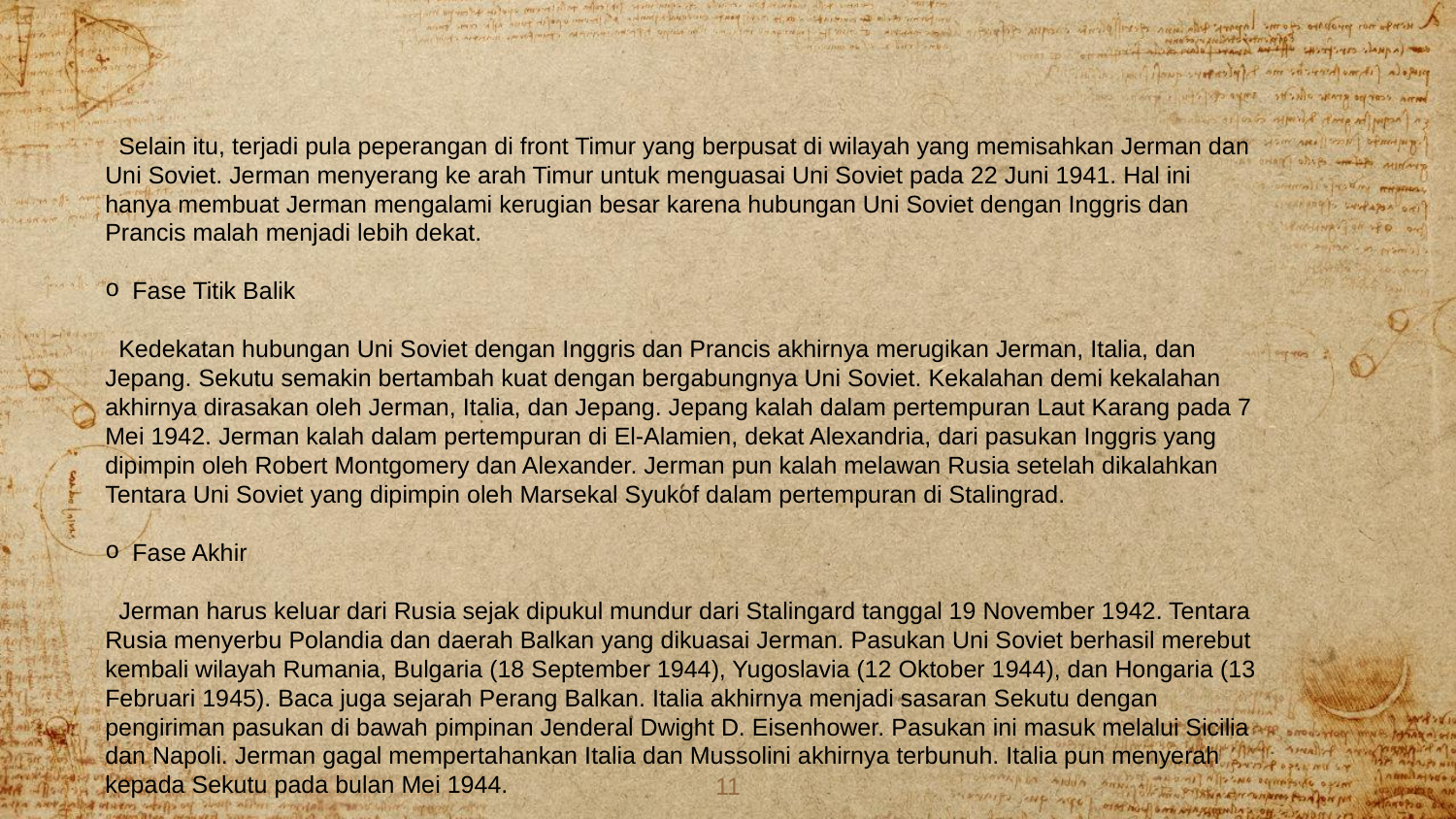

Selain itu, terjadi pula peperangan di front Timur yang berpusat di wilayah yang memisahkan Jerman dan Uni Soviet. Jerman menyerang ke arah Timur untuk menguasai Uni Soviet pada 22 Juni 1941. Hal ini hanya membuat Jerman mengalami kerugian besar karena hubungan Uni Soviet dengan Inggris dan Prancis malah menjadi lebih dekat.

Fase Titik Balik

  Kedekatan hubungan Uni Soviet dengan Inggris dan Prancis akhirnya merugikan Jerman, Italia, dan Jepang. Sekutu semakin bertambah kuat dengan bergabungnya Uni Soviet. Kekalahan demi kekalahan akhirnya dirasakan oleh Jerman, Italia, dan Jepang. Jepang kalah dalam pertempuran Laut Karang pada 7 Mei 1942. Jerman kalah dalam pertempuran di El-Alamien, dekat Alexandria, dari pasukan Inggris yang dipimpin oleh Robert Montgomery dan Alexander. Jerman pun kalah melawan Rusia setelah dikalahkan Tentara Uni Soviet yang dipimpin oleh Marsekal Syukof dalam pertempuran di Stalingrad.

Fase Akhir

  Jerman harus keluar dari Rusia sejak dipukul mundur dari Stalingard tanggal 19 November 1942. Tentara Rusia menyerbu Polandia dan daerah Balkan yang dikuasai Jerman. Pasukan Uni Soviet berhasil merebut kembali wilayah Rumania, Bulgaria (18 September 1944), Yugoslavia (12 Oktober 1944), dan Hongaria (13 Februari 1945). Baca juga sejarah Perang Balkan. Italia akhirnya menjadi sasaran Sekutu dengan pengiriman pasukan di bawah pimpinan Jenderal Dwight D. Eisenhower. Pasukan ini masuk melalui Sicilia dan Napoli. Jerman gagal mempertahankan Italia dan Mussolini akhirnya terbunuh. Italia pun menyerah kepada Sekutu pada bulan Mei 1944.
11